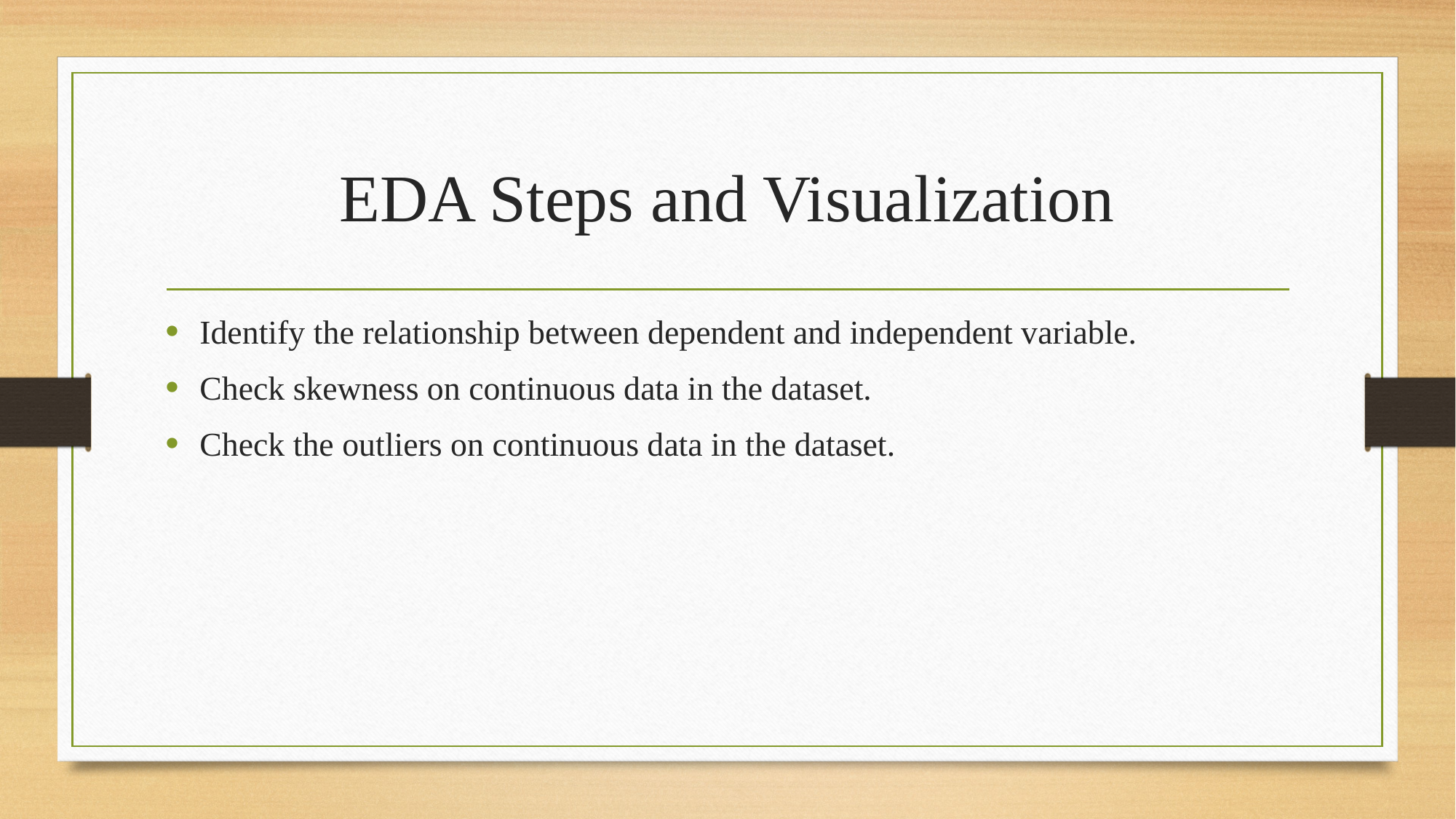

# EDA Steps and Visualization
Identify the relationship between dependent and independent variable.
Check skewness on continuous data in the dataset.
Check the outliers on continuous data in the dataset.